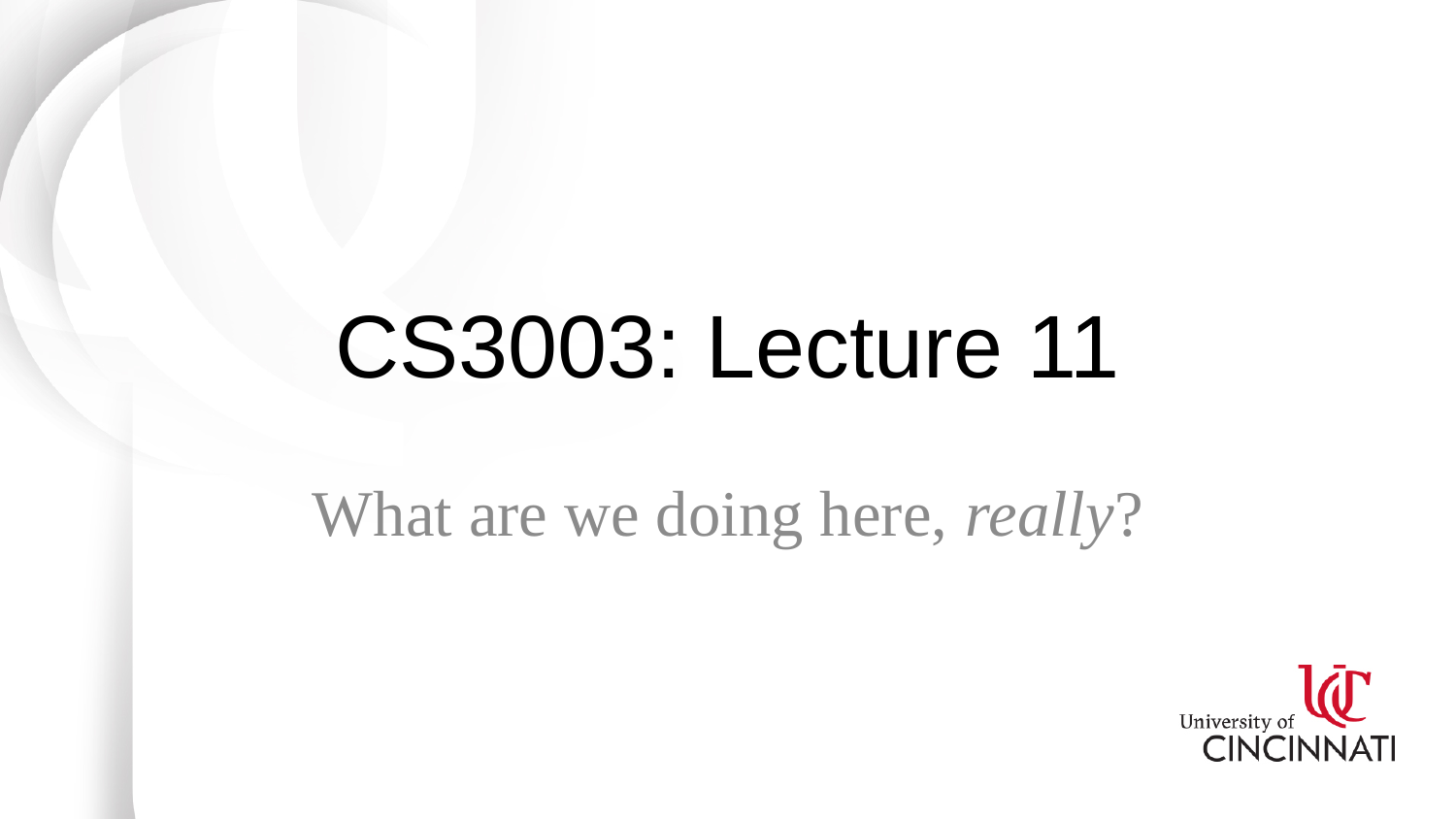

# CS3003: Lecture 11
What are we doing here, really?